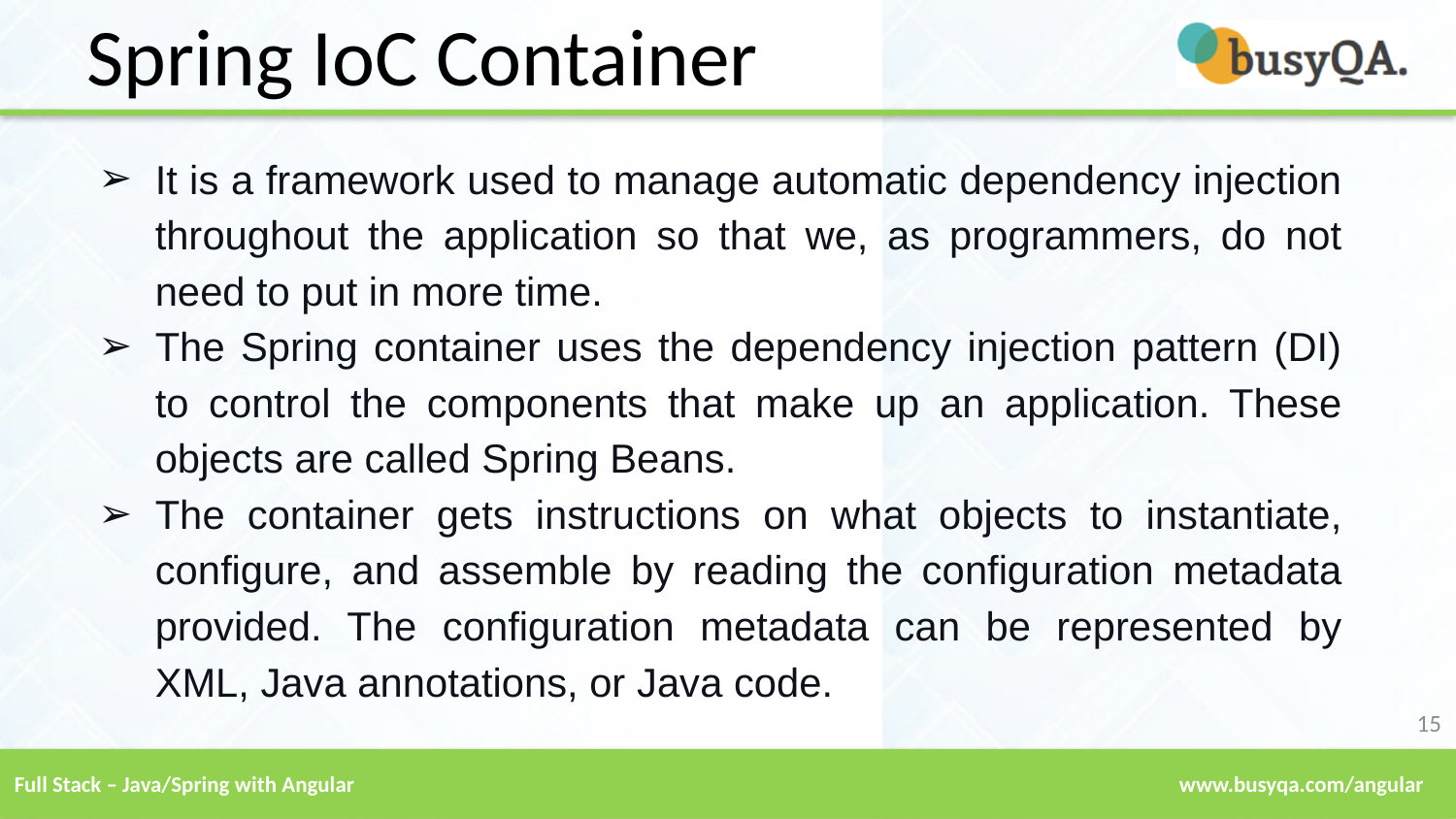

Spring IoC Container
It is a framework used to manage automatic dependency injection throughout the application so that we, as programmers, do not need to put in more time.
The Spring container uses the dependency injection pattern (DI) to control the components that make up an application. These objects are called Spring Beans.
The container gets instructions on what objects to instantiate, configure, and assemble by reading the configuration metadata provided. The configuration metadata can be represented by XML, Java annotations, or Java code.